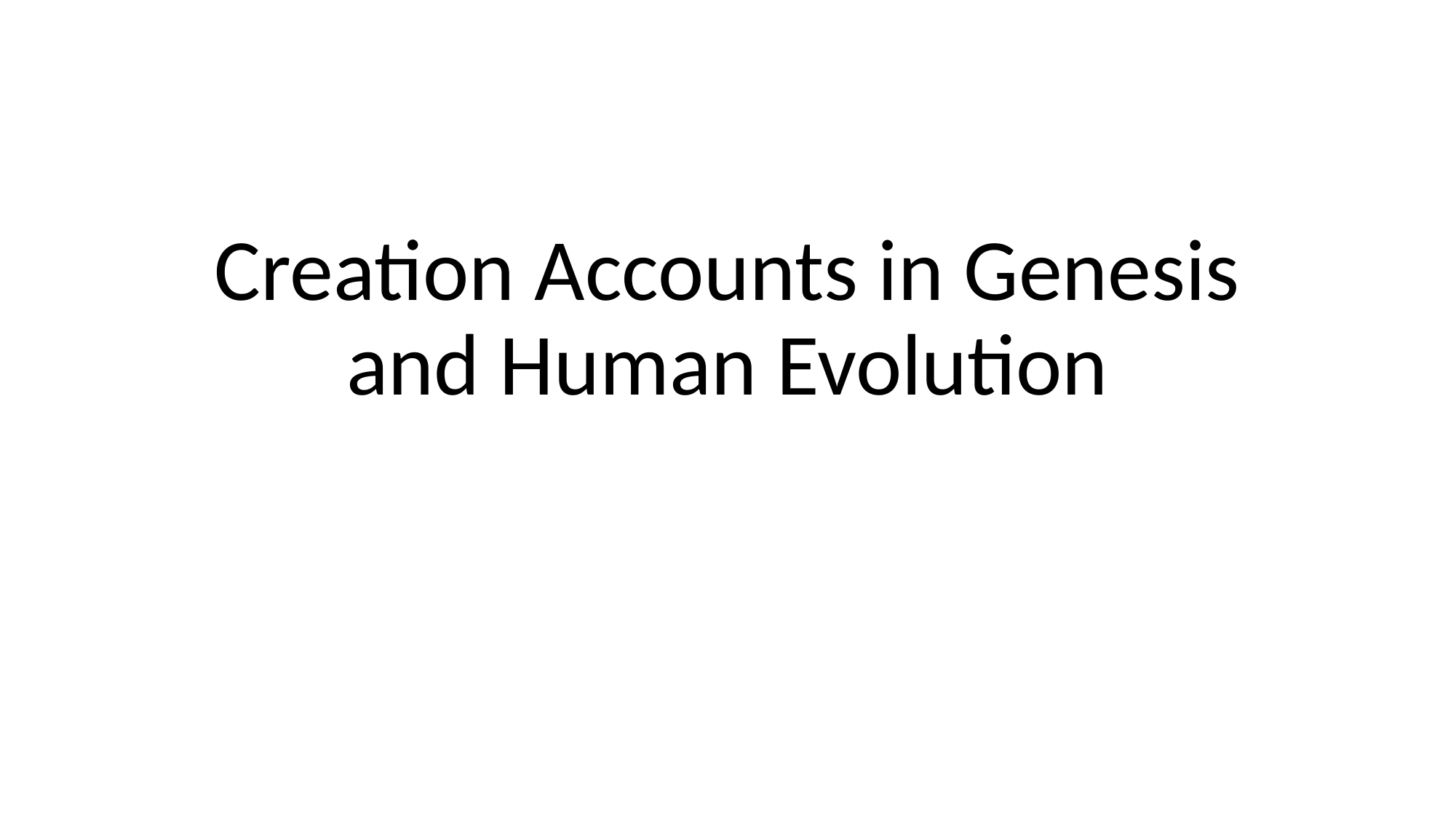

# Creation Accounts in Genesis and Human Evolution